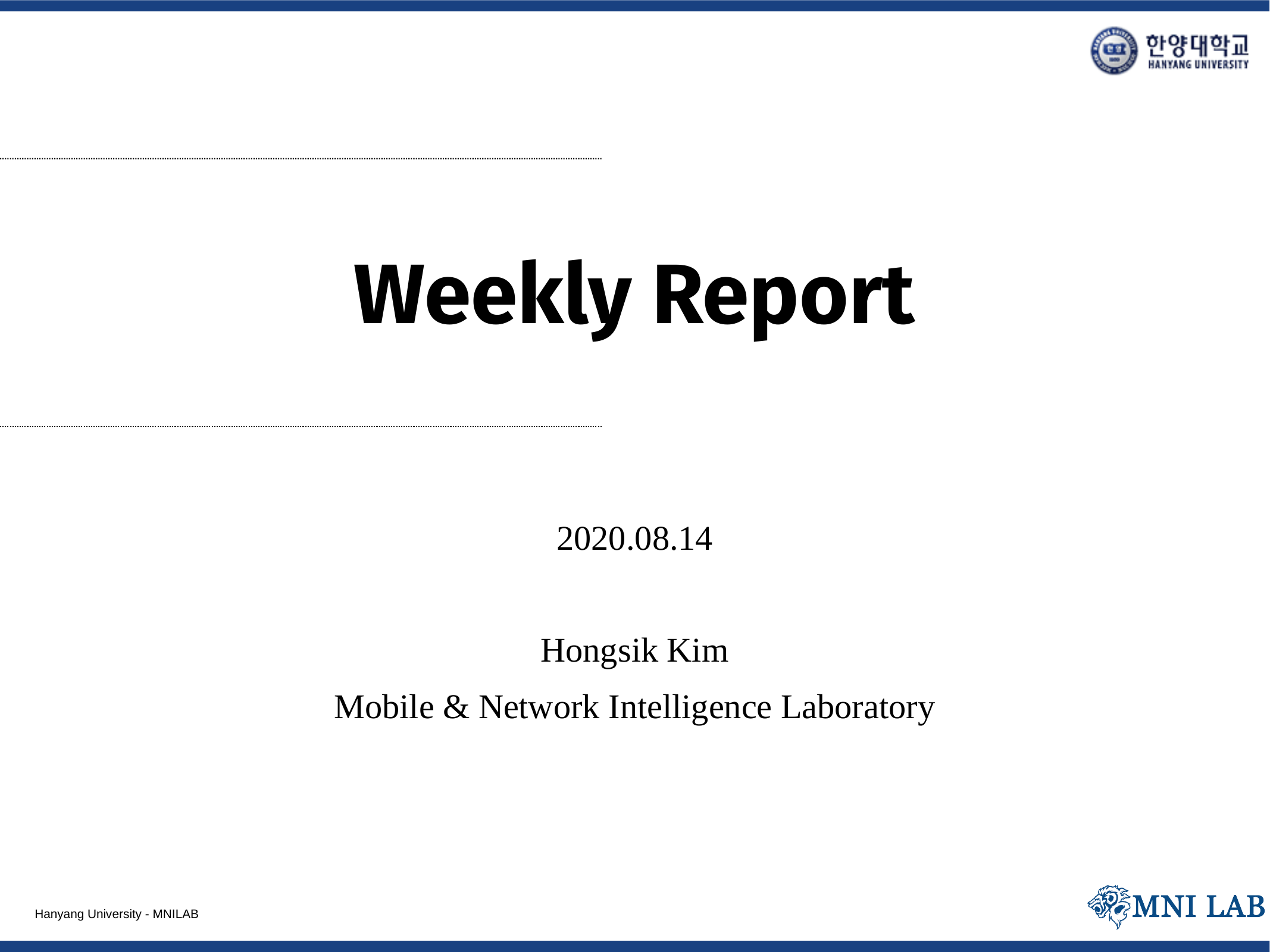

# Weekly Report
2020.08.14

Hongsik Kim
Mobile & Network Intelligence Laboratory